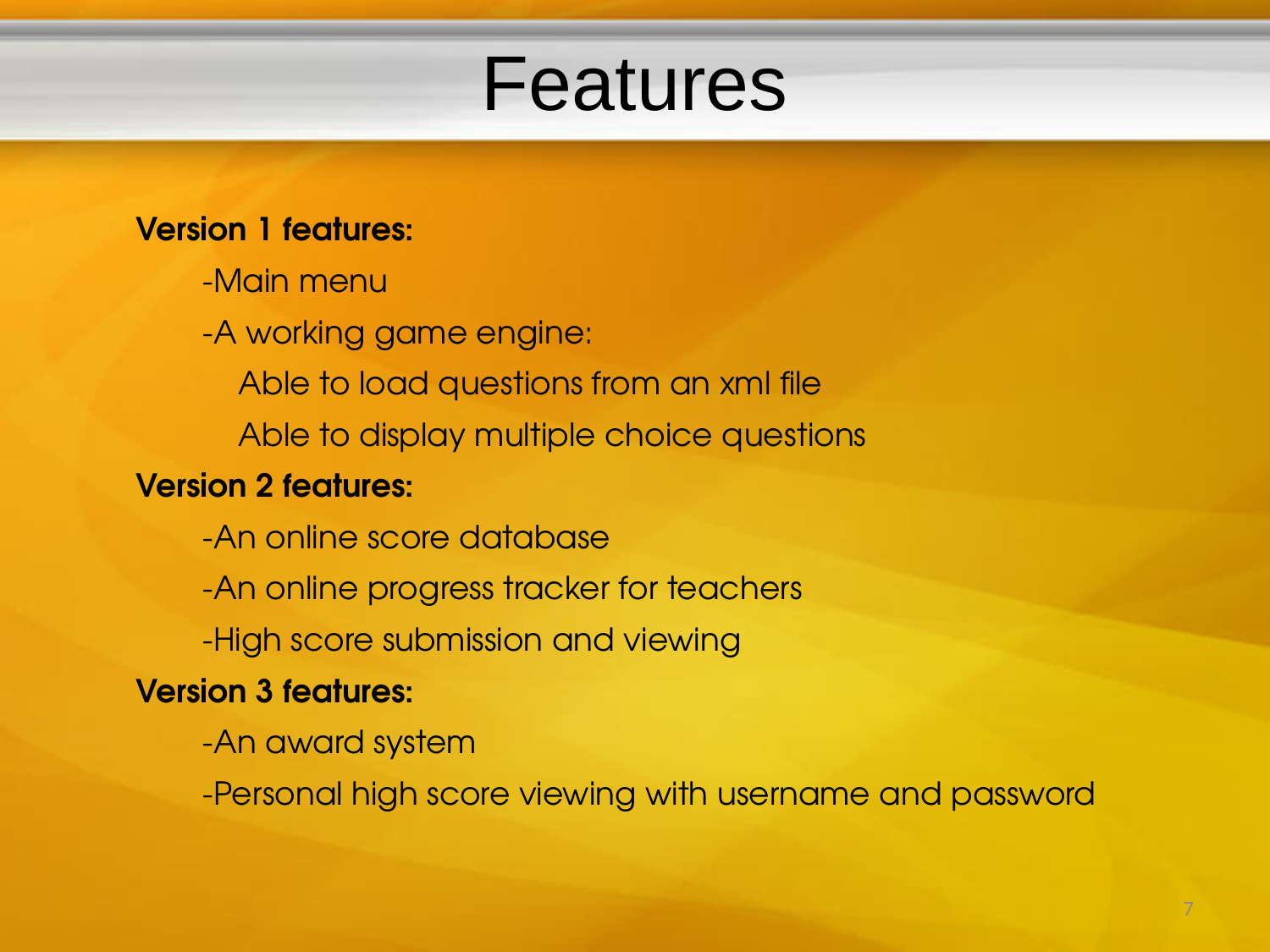

# Features
Version 1 features:
-Main menu
-A working game engine:
    Able to load questions from an xml file
    Able to display multiple choice questions
Version 2 features:
-An online score database
-An online progress tracker for teachers
-High score submission and viewing
Version 3 features:
-An award system
-Personal high score viewing with username and password
7